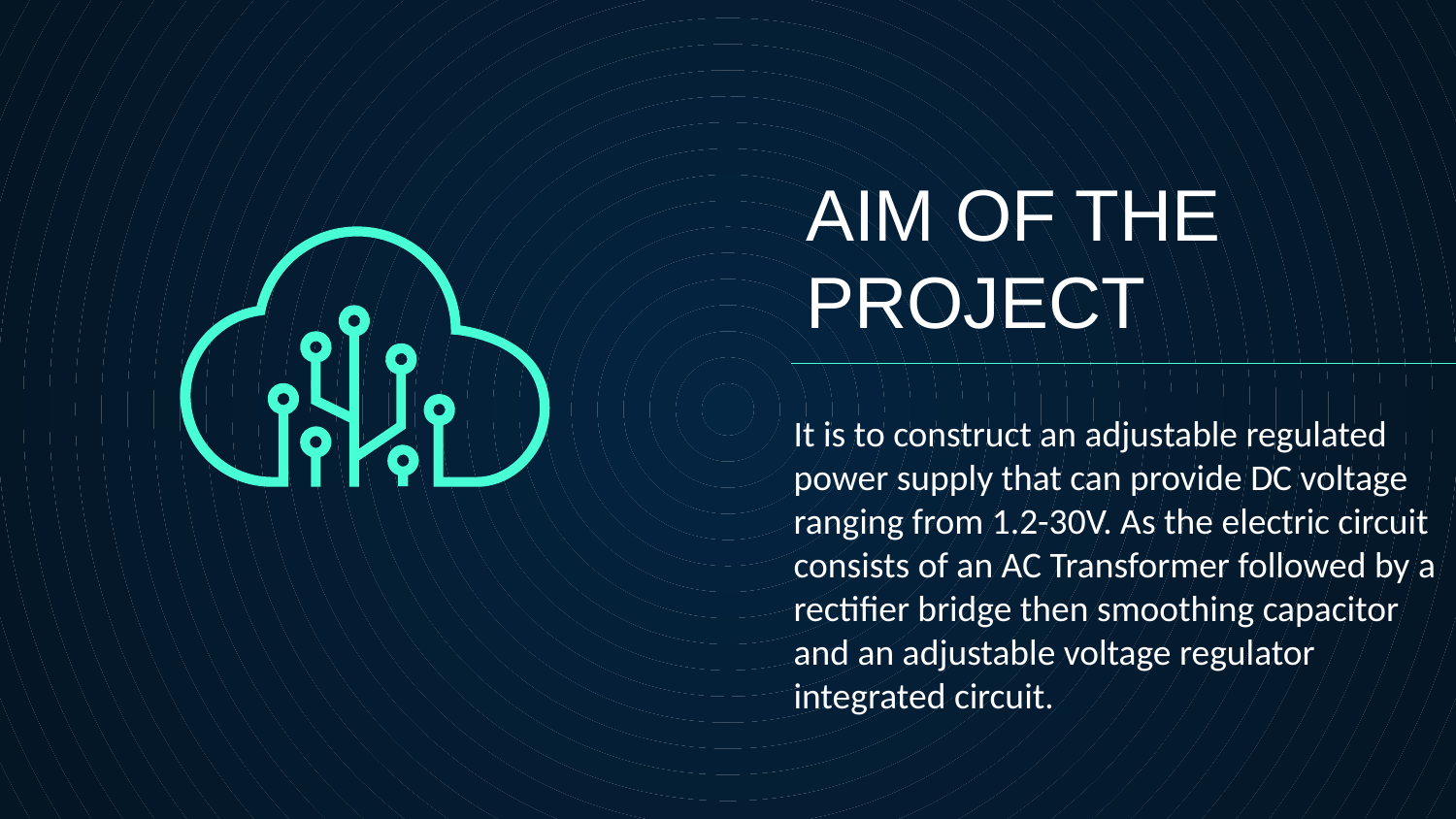

# AIM OF THE PROJECT
It is to construct an adjustable regulated power supply that can provide DC voltage ranging from 1.2-30V. As the electric circuit consists of an AC Transformer followed by a rectifier bridge then smoothing capacitor and an adjustable voltage regulator integrated circuit.